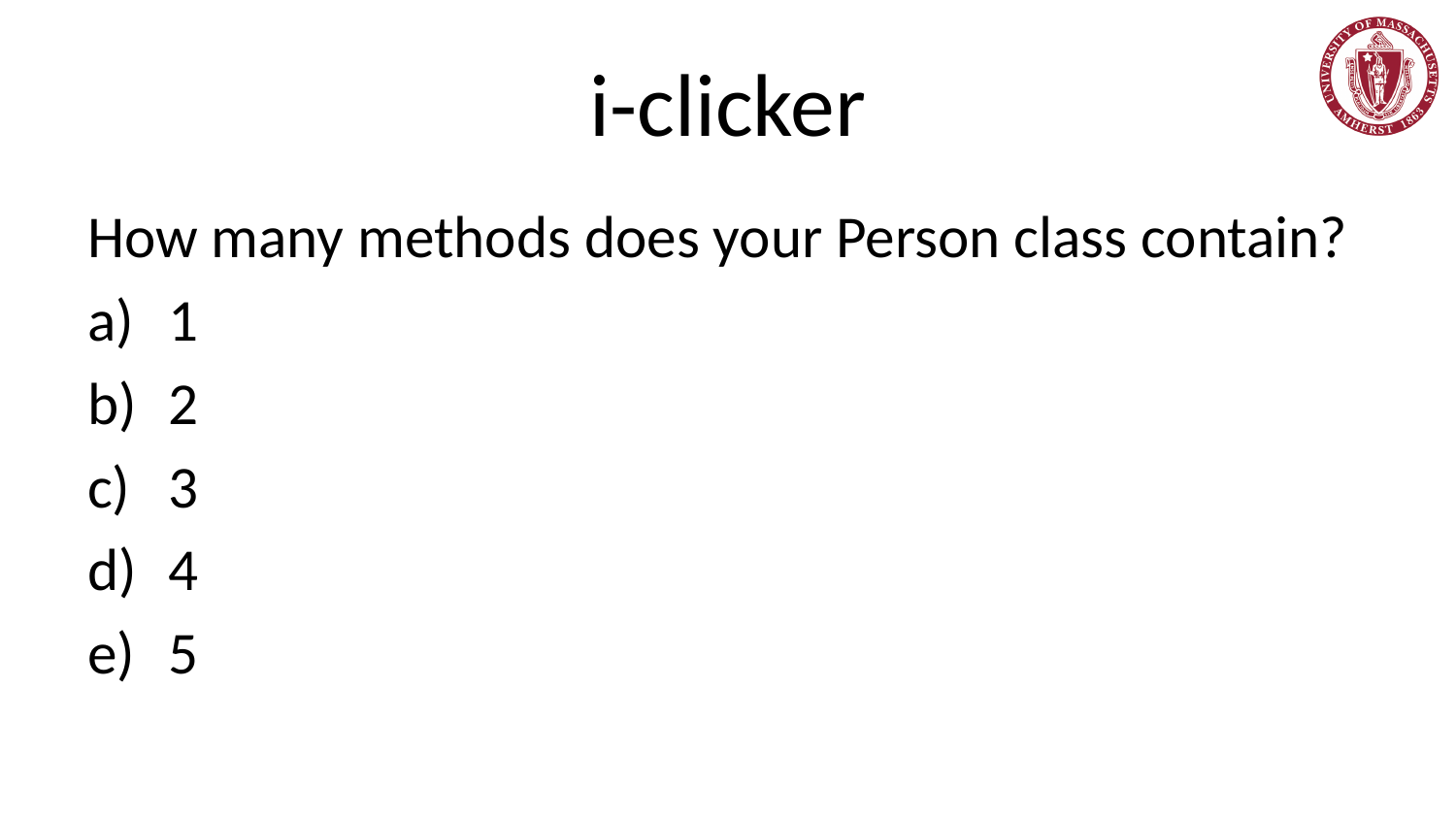

# i-clicker
How many methods does your Person class contain?
1
2
3
4
5